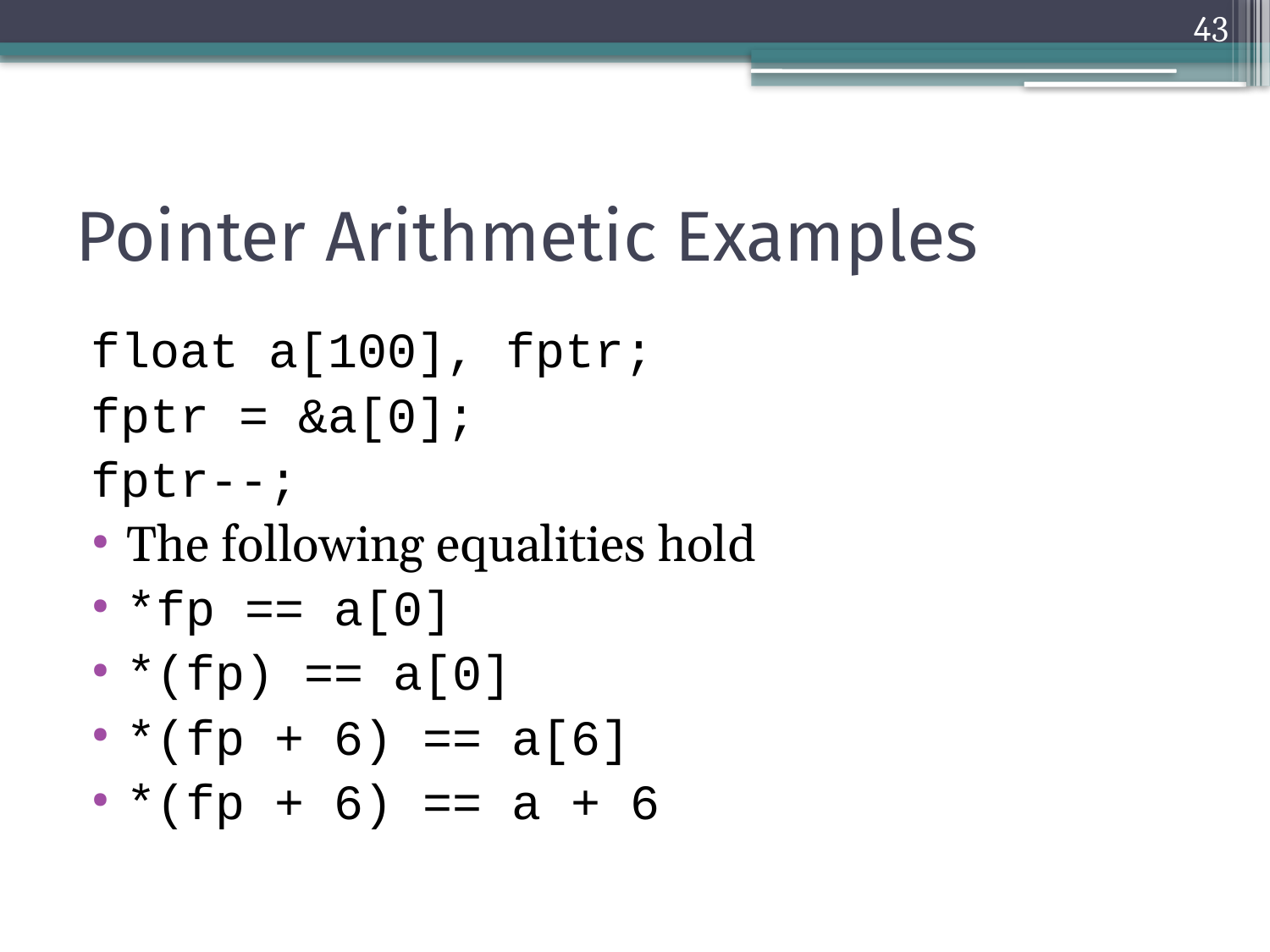

43
# Pointer Arithmetic Examples
float a[100], fptr;
fptr = &a[0];
fptr--;
The following equalities hold
*fp == a[0]
*(fp) == a[0]
*(fp + 6) == a[6]
*(fp + 6) == a + 6